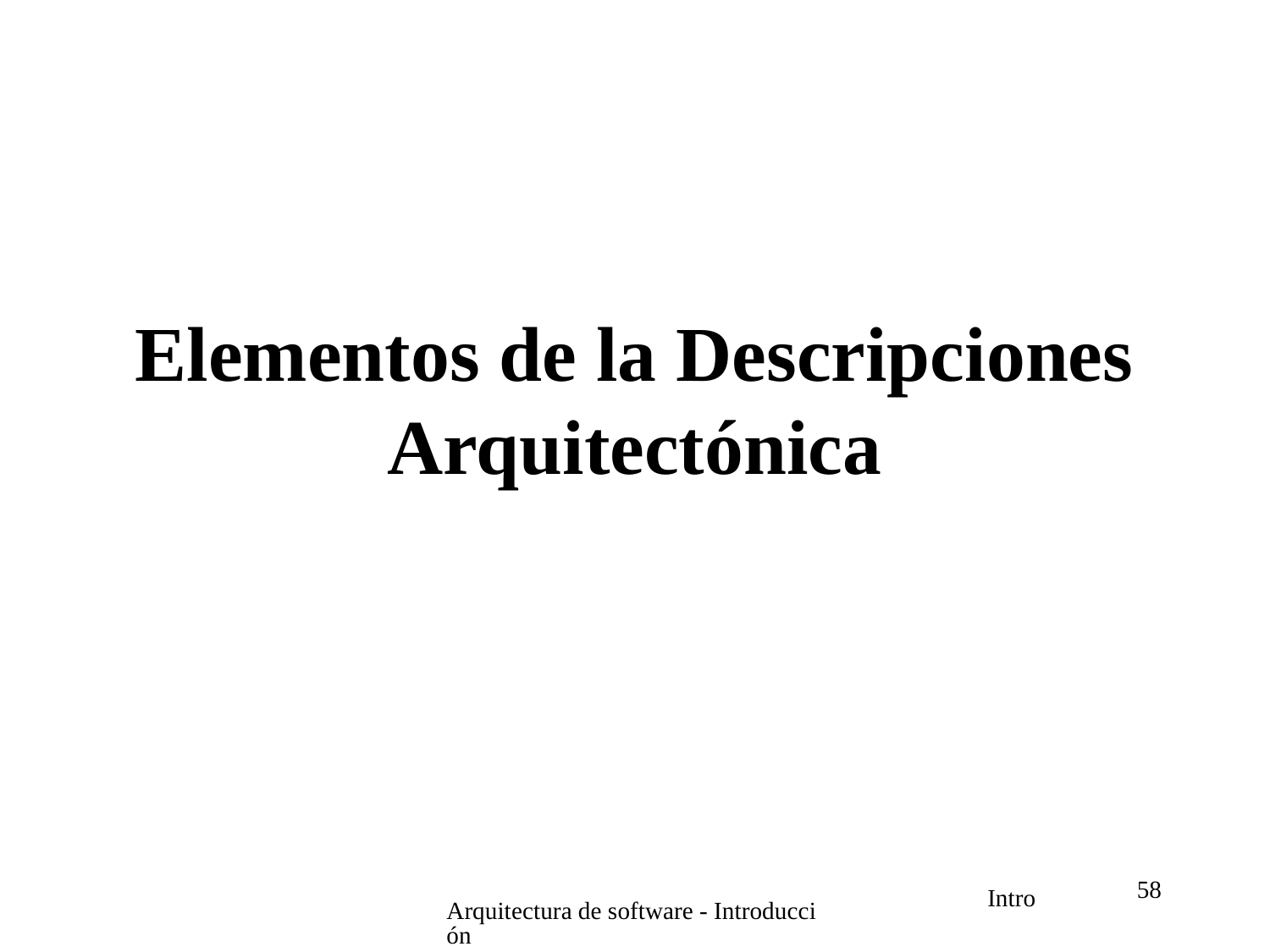

# Elementos de la Descripciones Arquitectónica

58
Arquitectura de software - Introducción